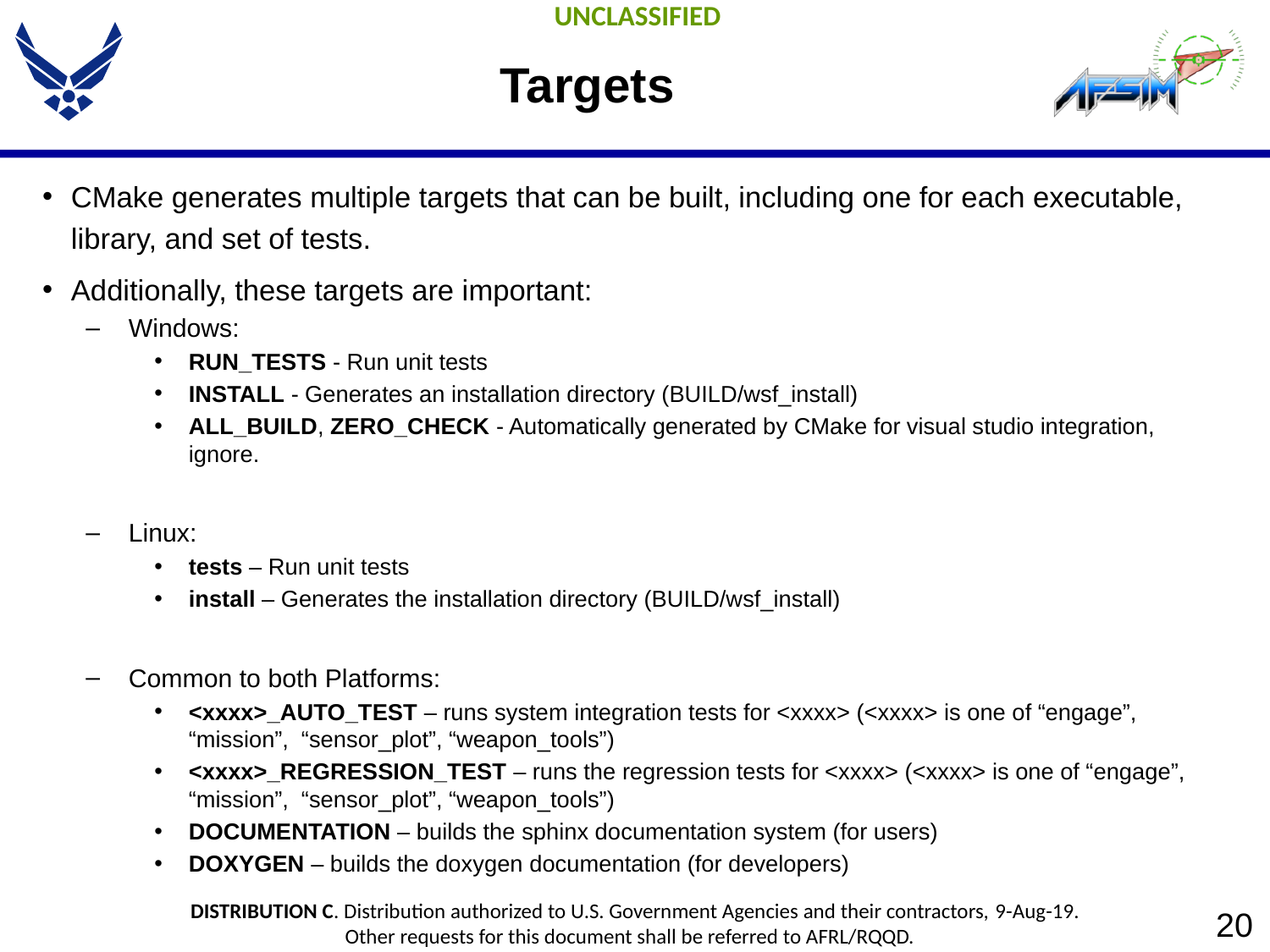

# Targets
CMake generates multiple targets that can be built, including one for each executable, library, and set of tests.
Additionally, these targets are important:
Windows:
RUN_TESTS - Run unit tests
INSTALL - Generates an installation directory (BUILD/wsf_install)
ALL_BUILD, ZERO_CHECK - Automatically generated by CMake for visual studio integration, ignore.

Linux:
tests – Run unit tests
install – Generates the installation directory (BUILD/wsf_install)

Common to both Platforms:
<xxxx>_AUTO_TEST – runs system integration tests for <xxxx> (<xxxx> is one of “engage”, “mission”,  “sensor_plot”, “weapon_tools”)
<xxxx>_REGRESSION_TEST – runs the regression tests for <xxxx> (<xxxx> is one of “engage”, “mission”,  “sensor_plot”, “weapon_tools”)
DOCUMENTATION – builds the sphinx documentation system (for users)
DOXYGEN – builds the doxygen documentation (for developers)